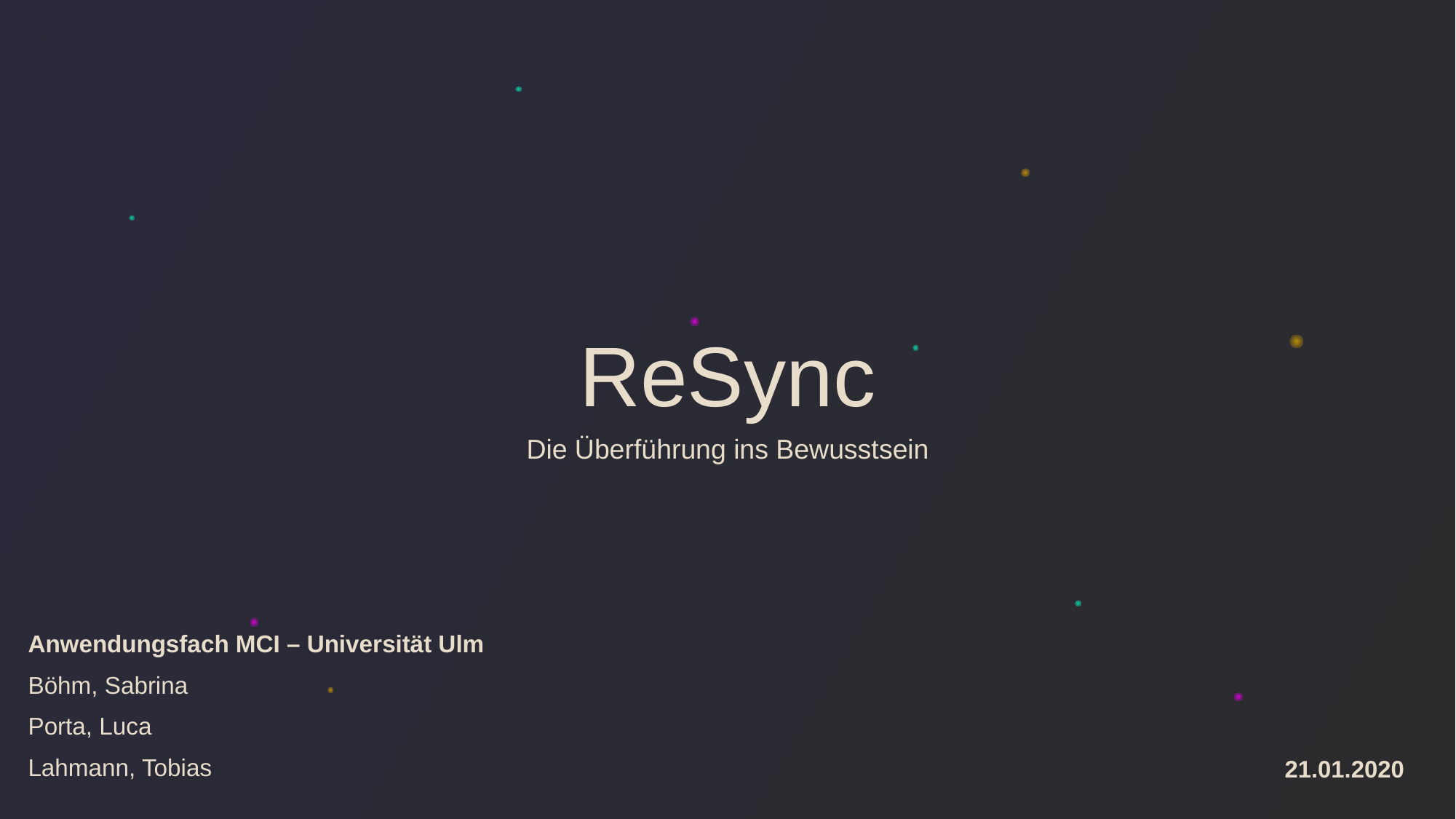

# ReSync

Die Überführung ins Bewusstsein

21.01.2020
Anwendungsfach MCI – Universität Ulm
Böhm, Sabrina
Porta, Luca
Lahmann, Tobias